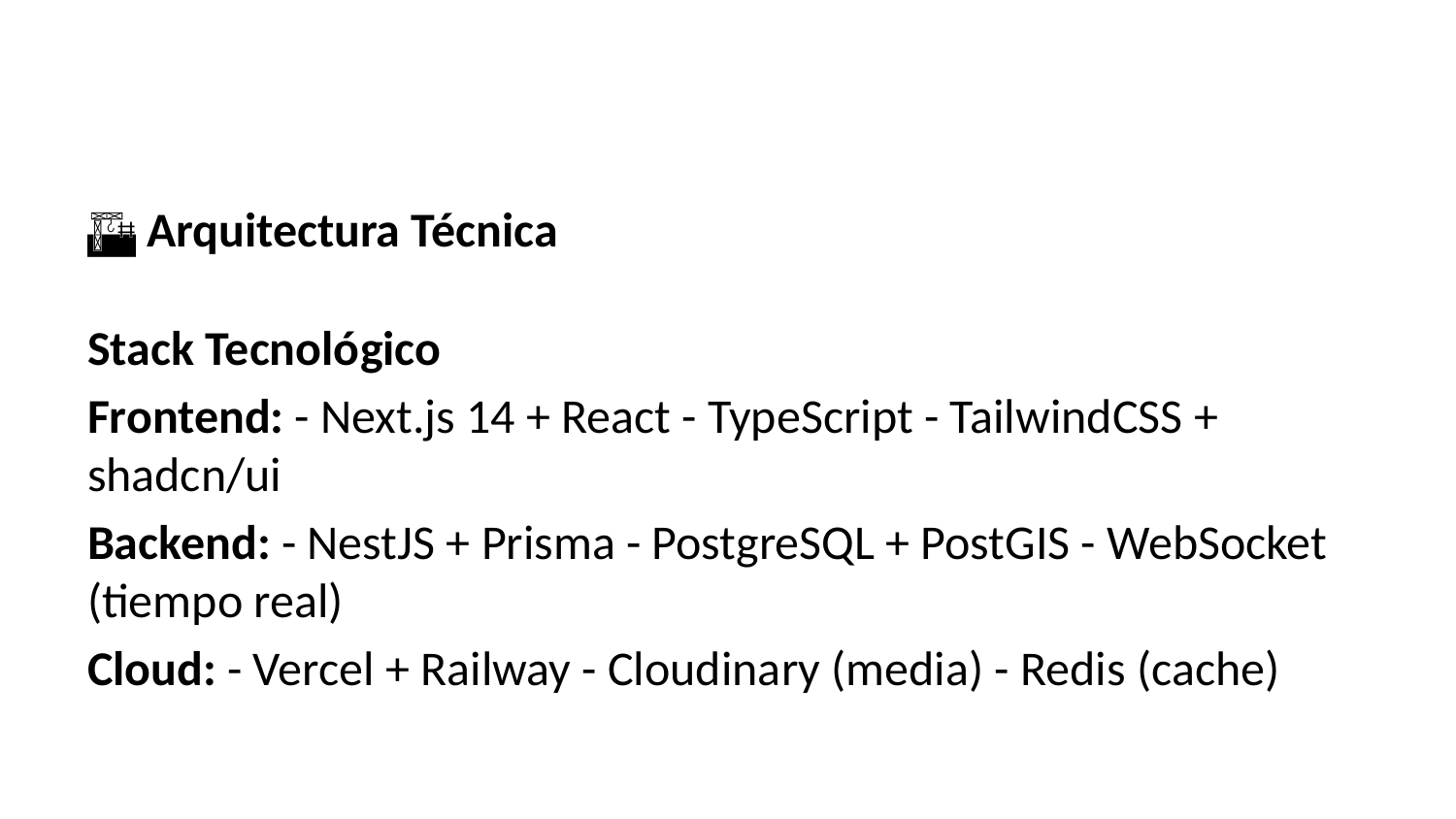

🏗️ Arquitectura Técnica
Stack Tecnológico
Frontend: - Next.js 14 + React - TypeScript - TailwindCSS + shadcn/ui
Backend: - NestJS + Prisma - PostgreSQL + PostGIS - WebSocket (tiempo real)
Cloud: - Vercel + Railway - Cloudinary (media) - Redis (cache)